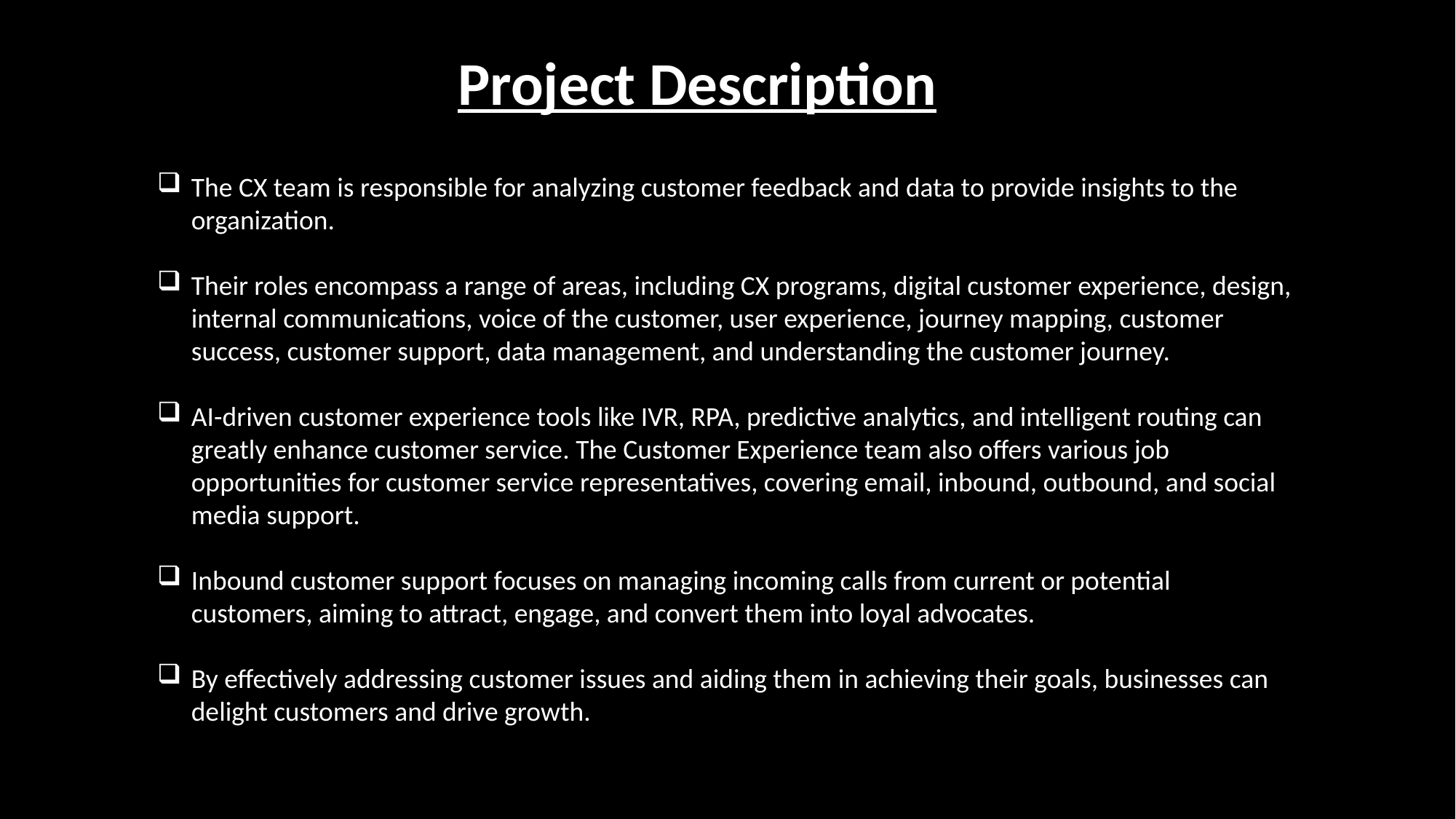

Project Description
The CX team is responsible for analyzing customer feedback and data to provide insights to the organization.

Their roles encompass a range of areas, including CX programs, digital customer experience, design, internal communications, voice of the customer, user experience, journey mapping, customer success, customer support, data management, and understanding the customer journey.

AI-driven customer experience tools like IVR, RPA, predictive analytics, and intelligent routing can greatly enhance customer service. The Customer Experience team also offers various job opportunities for customer service representatives, covering email, inbound, outbound, and social media support.

Inbound customer support focuses on managing incoming calls from current or potential customers, aiming to attract, engage, and convert them into loyal advocates.

By effectively addressing customer issues and aiding them in achieving their goals, businesses can delight customers and drive growth.